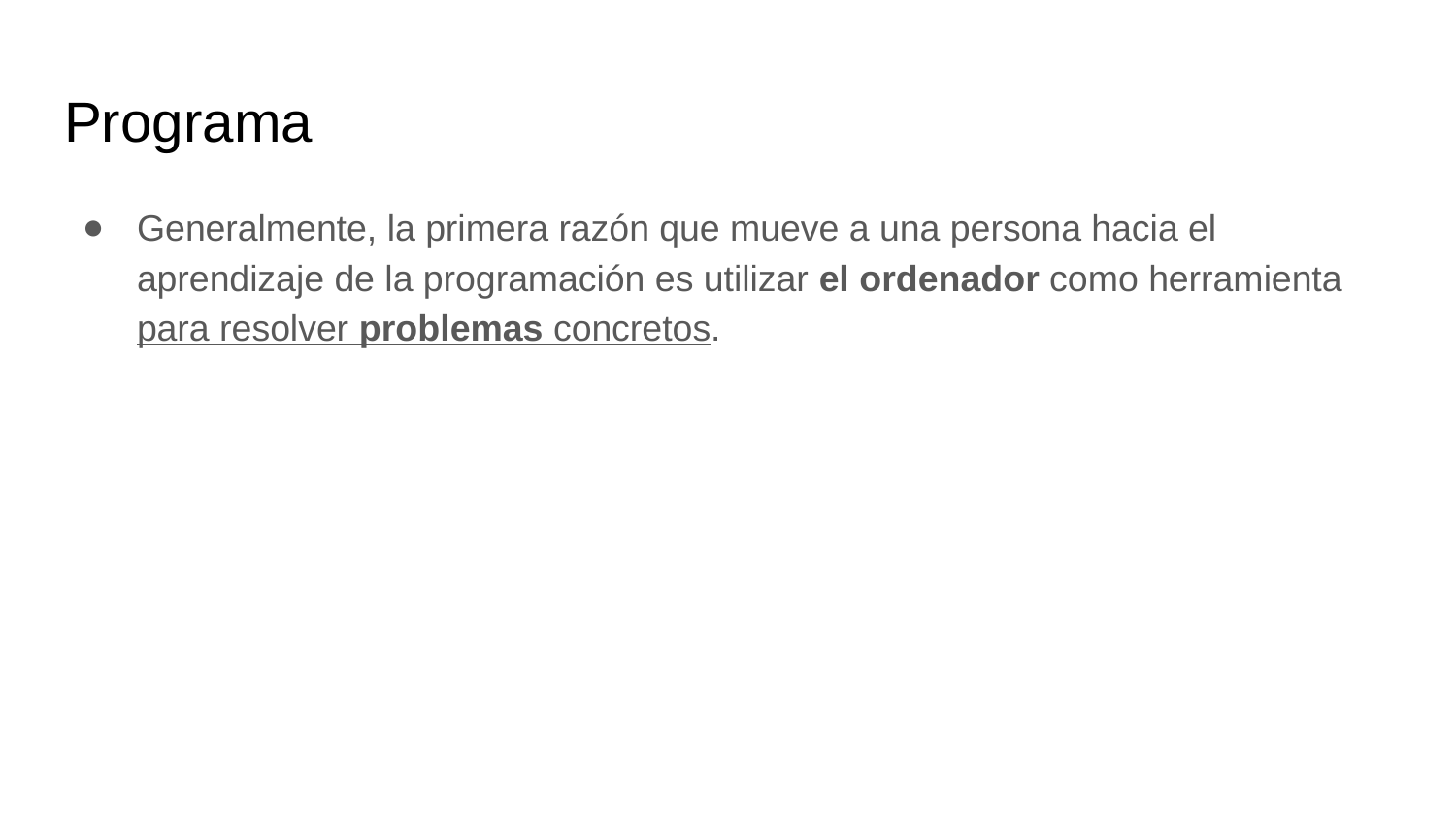

# Programa
Generalmente, la primera razón que mueve a una persona hacia el aprendizaje de la programación es utilizar el ordenador como herramienta para resolver problemas concretos.